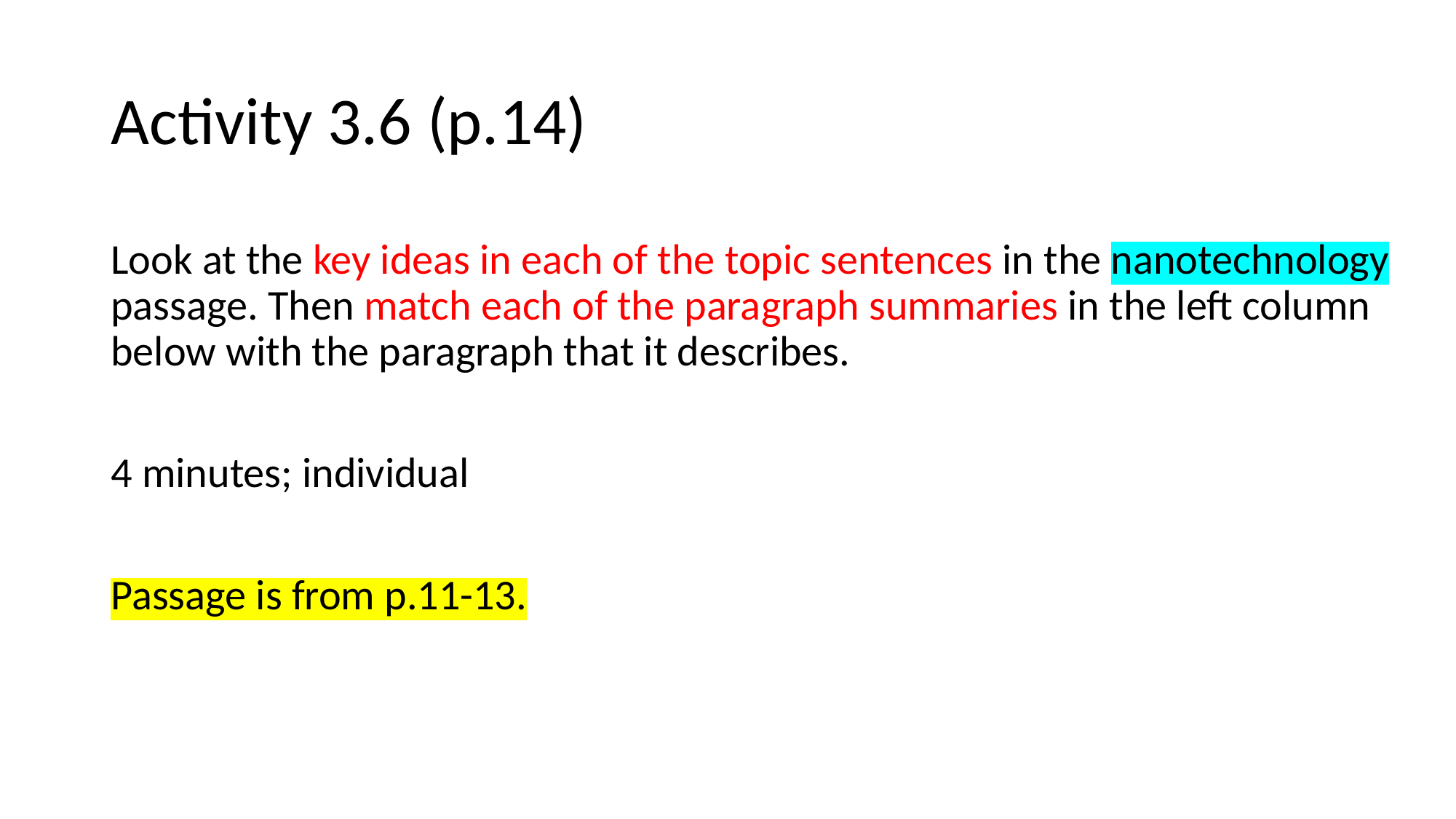

# Activity 3.6 (p.14)
Look at the key ideas in each of the topic sentences in the nanotechnology passage. Then match each of the paragraph summaries in the left column below with the paragraph that it describes.

4 minutes; individual

Passage is from p.11-13.